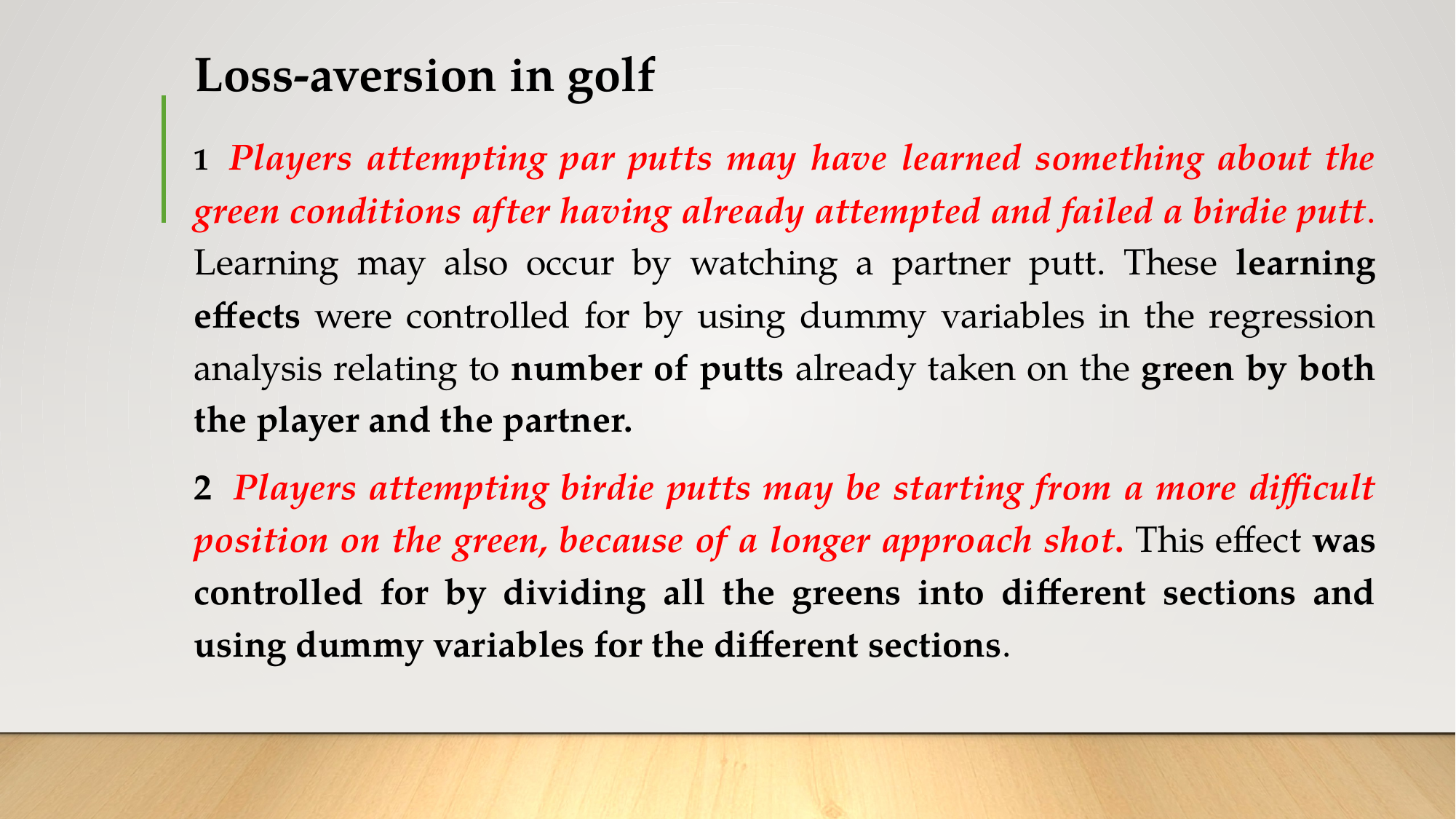

# Loss-aversion in golf
1  Players attempting par putts may have learned something about the green conditions after having already attempted and failed a birdie putt. Learning may also occur by watching a partner putt. These learning effects were controlled for by using dummy variables in the regression analysis relating to number of putts already taken on the green by both the player and the partner.
2  Players attempting birdie putts may be starting from a more difficult position on the green, because of a longer approach shot. This effect was controlled for by dividing all the greens into different sections and using dummy variables for the different sections.